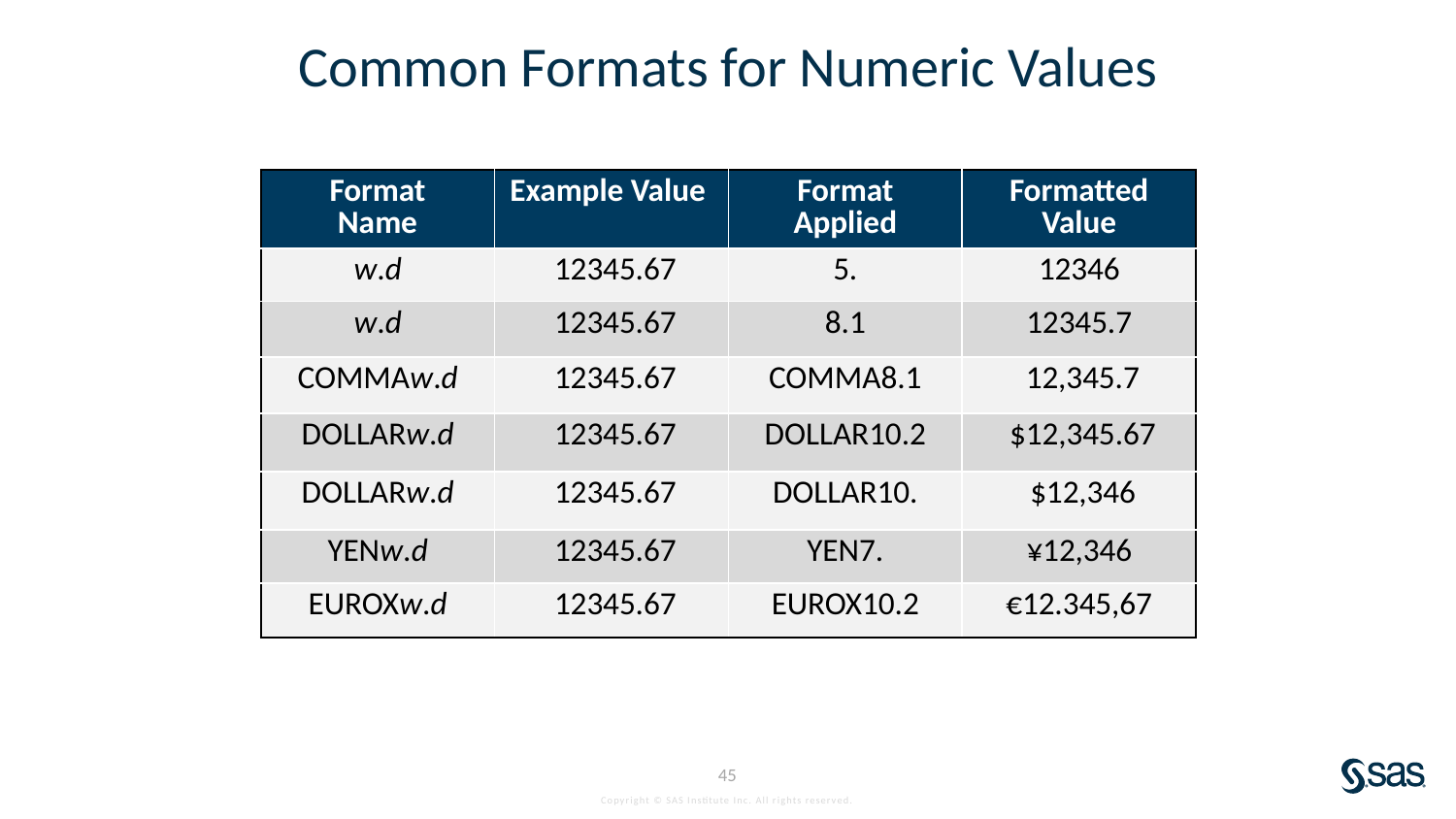

# Common Formats for Numeric Values
| Format Name | Example Value | Format Applied | Formatted Value |
| --- | --- | --- | --- |
| w.d | 12345.67 | 5. | 12346 |
| w.d | 12345.67 | 8.1 | 12345.7 |
| COMMAw.d | 12345.67 | COMMA8.1 | 12,345.7 |
| DOLLARw.d | 12345.67 | DOLLAR10.2 | $12,345.67 |
| DOLLARw.d | 12345.67 | DOLLAR10. | $12,346 |
| YENw.d | 12345.67 | YEN7. | ¥12,346 |
| EUROXw.d | 12345.67 | EUROX10.2 | €12.345,67 |